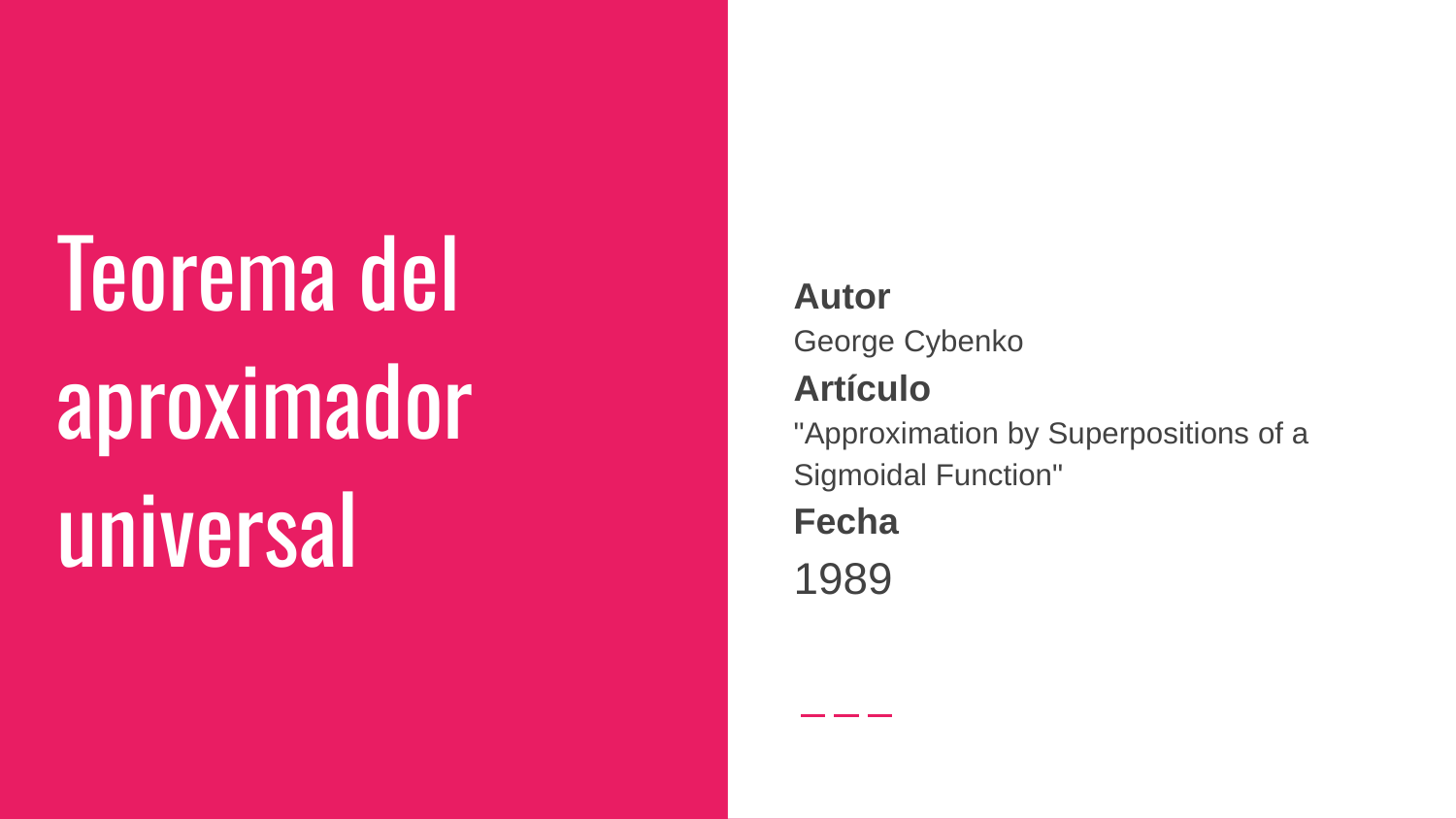

Autor
George Cybenko
Artículo
"Approximation by Superpositions of a Sigmoidal Function"
Fecha
1989
# Teorema del aproximador universal